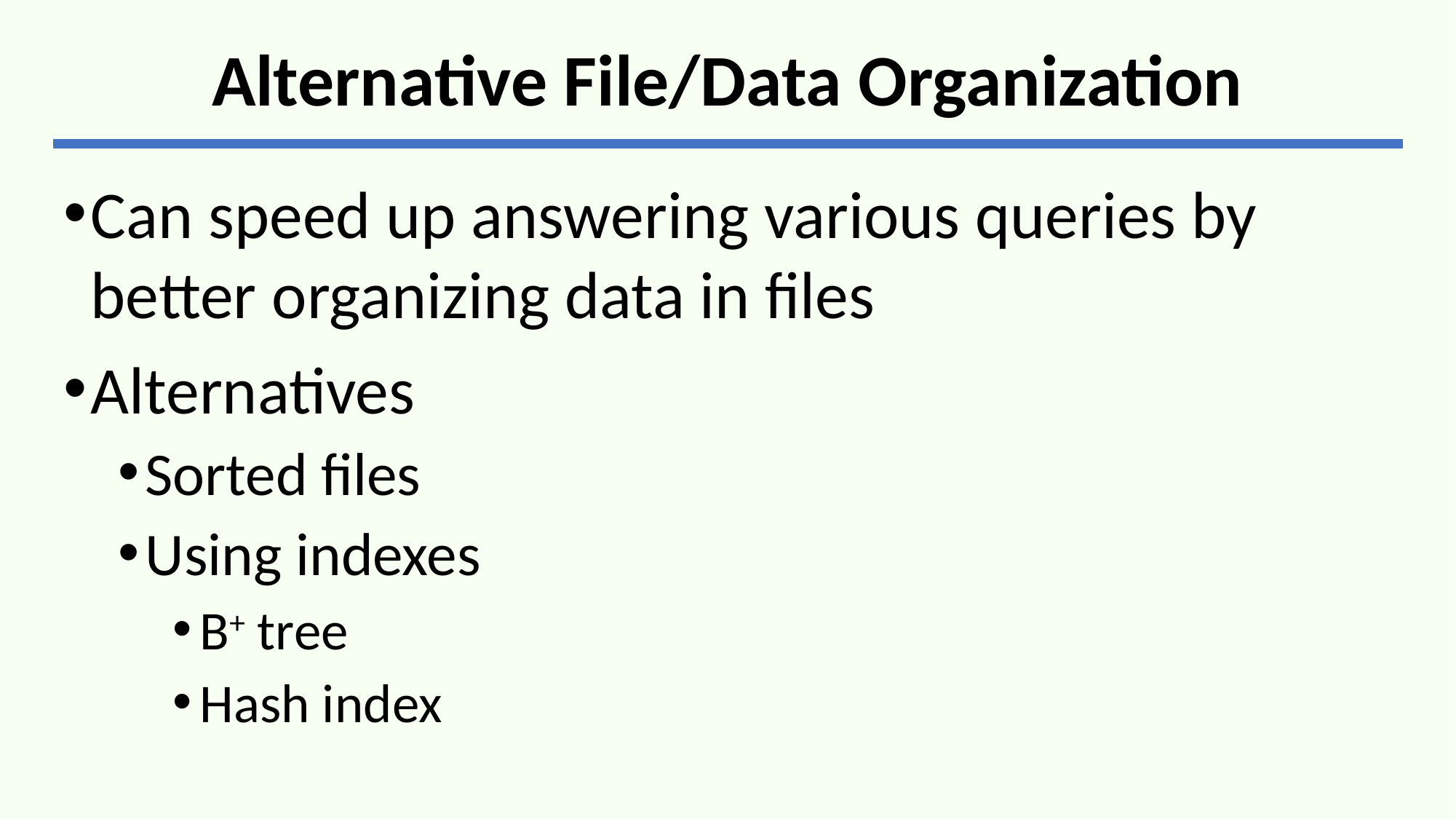

# Alternative File/Data Organization
Can speed up answering various queries by better organizing data in files
Alternatives
Sorted files
Using indexes
B+ tree
Hash index